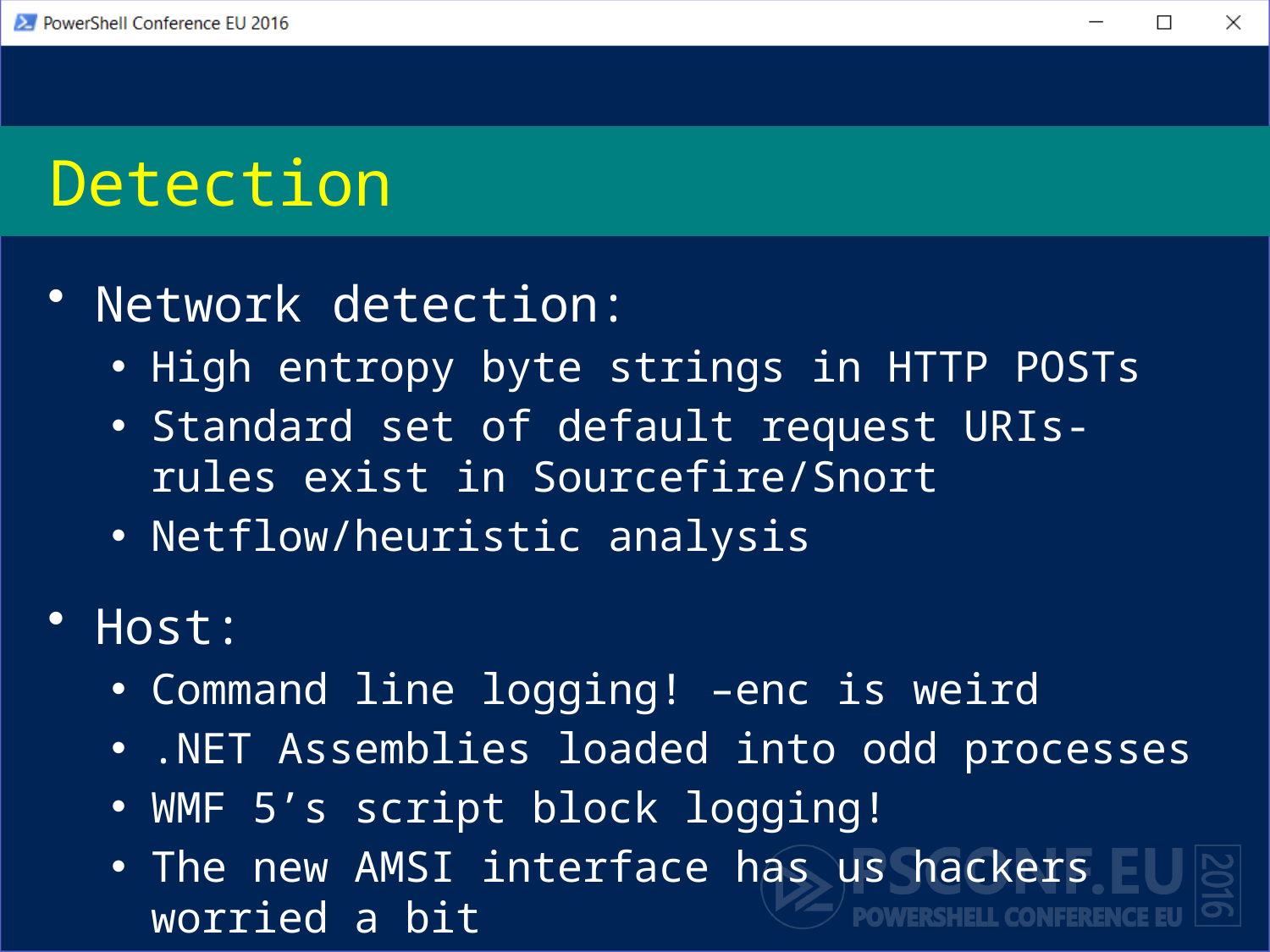

# Detection
Network detection:
High entropy byte strings in HTTP POSTs
Standard set of default request URIs- rules exist in Sourcefire/Snort
Netflow/heuristic analysis

Host:
Command line logging! –enc is weird
.NET Assemblies loaded into odd processes
WMF 5’s script block logging!
The new AMSI interface has us hackers worried a bit